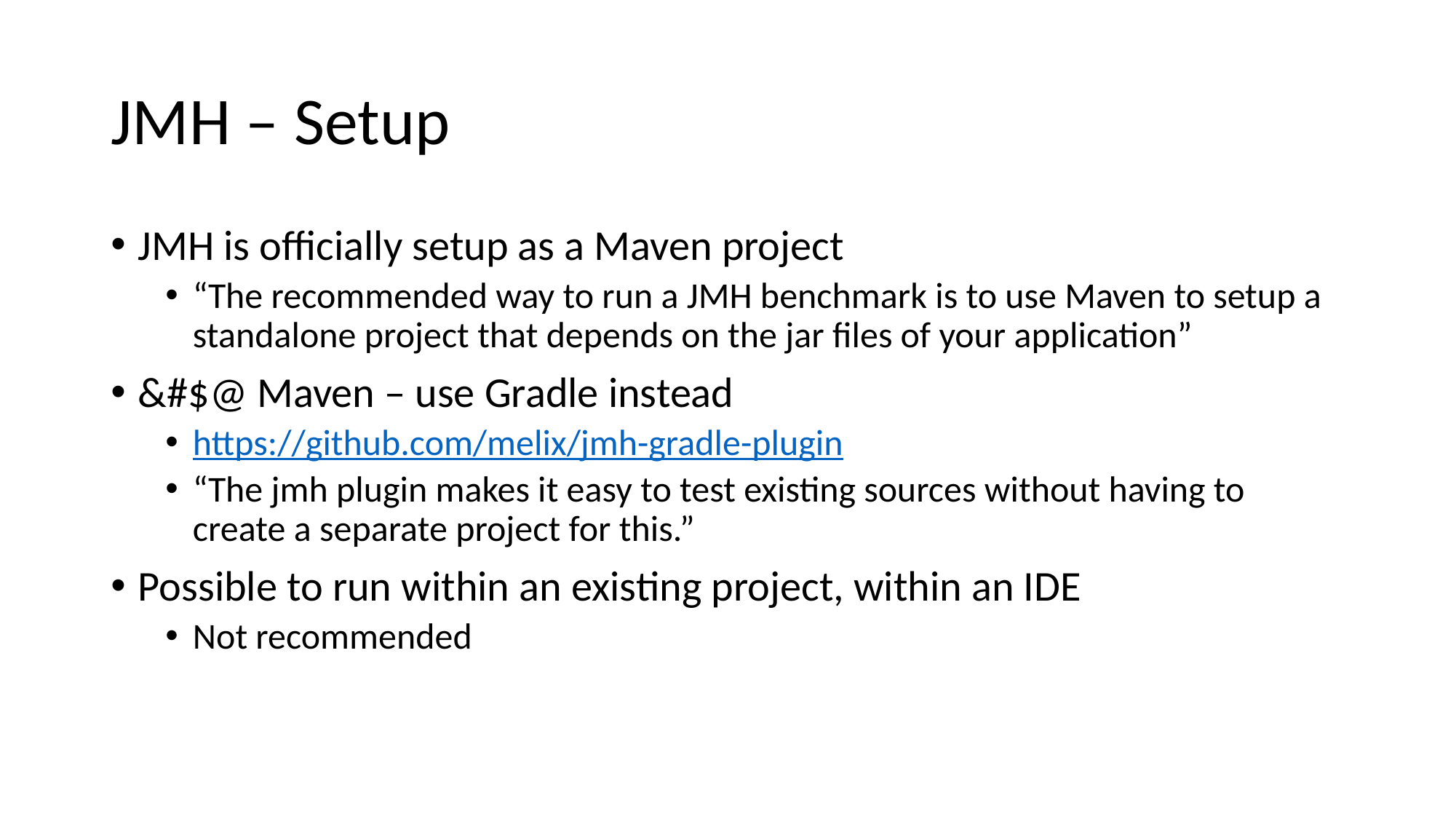

# JMH – Setup
JMH is officially setup as a Maven project
“The recommended way to run a JMH benchmark is to use Maven to setup a standalone project that depends on the jar files of your application”
&#$@ Maven – use Gradle instead
https://github.com/melix/jmh-gradle-plugin
“The jmh plugin makes it easy to test existing sources without having to create a separate project for this.”
Possible to run within an existing project, within an IDE
Not recommended